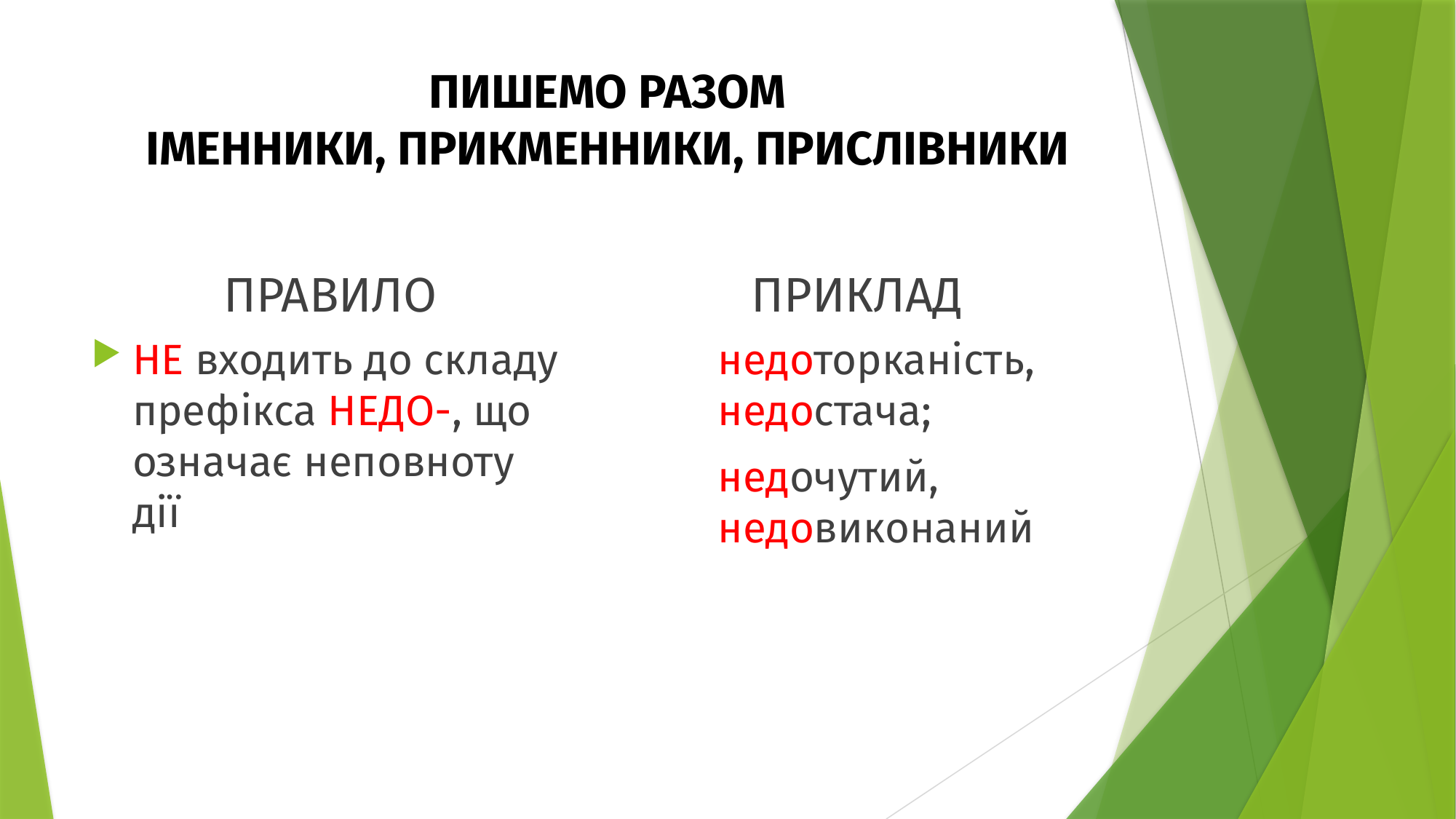

# ПИШЕМО РАЗОМ ІМЕННИКИ, ПРИКМЕННИКИ, ПРИСЛІВНИКИ

ПРАВИЛО
ПРИКЛАД
НЕ входить до складу префікса НЕДО-, що означає неповноту дії
недоторканість, недостача;
недочутий,   недовиконаний